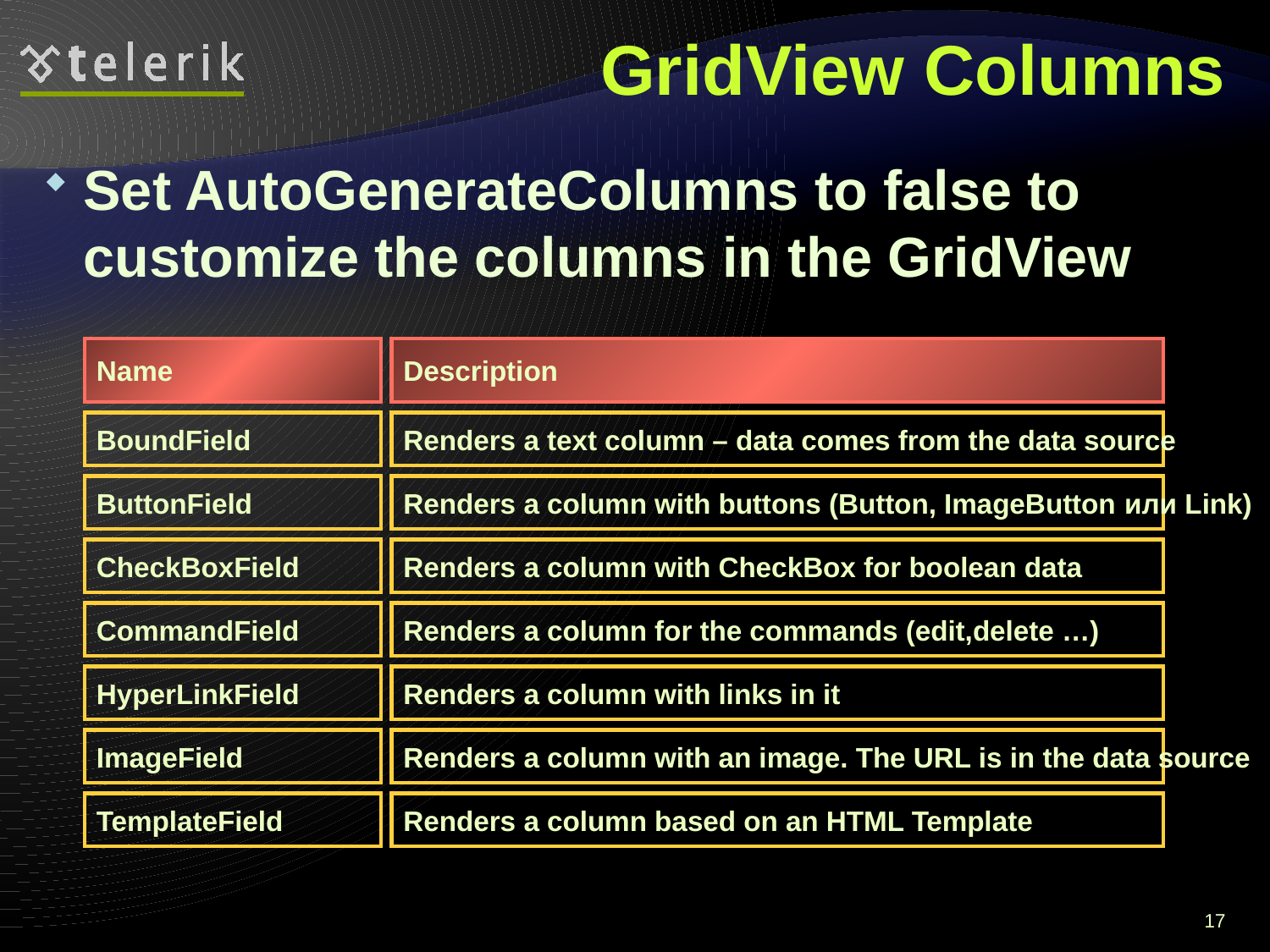

# GridView Columns
Set AutoGenerateColumns to false to customize the columns in the GridView

Name
Description
BoundField
Renders a text column – data comes from the data source
ButtonField
Renders a column with buttons (Button, ImageButton или Link)
CheckBoxField
Renders a column with CheckBox for boolean data
CommandField
Renders a column for the commands (edit,delete …)
HyperLinkField
Renders a column with links in it
ImageField
Renders a column with an image. The URL is in the data source
TemplateField
Renders a column based on an HTML Template
17